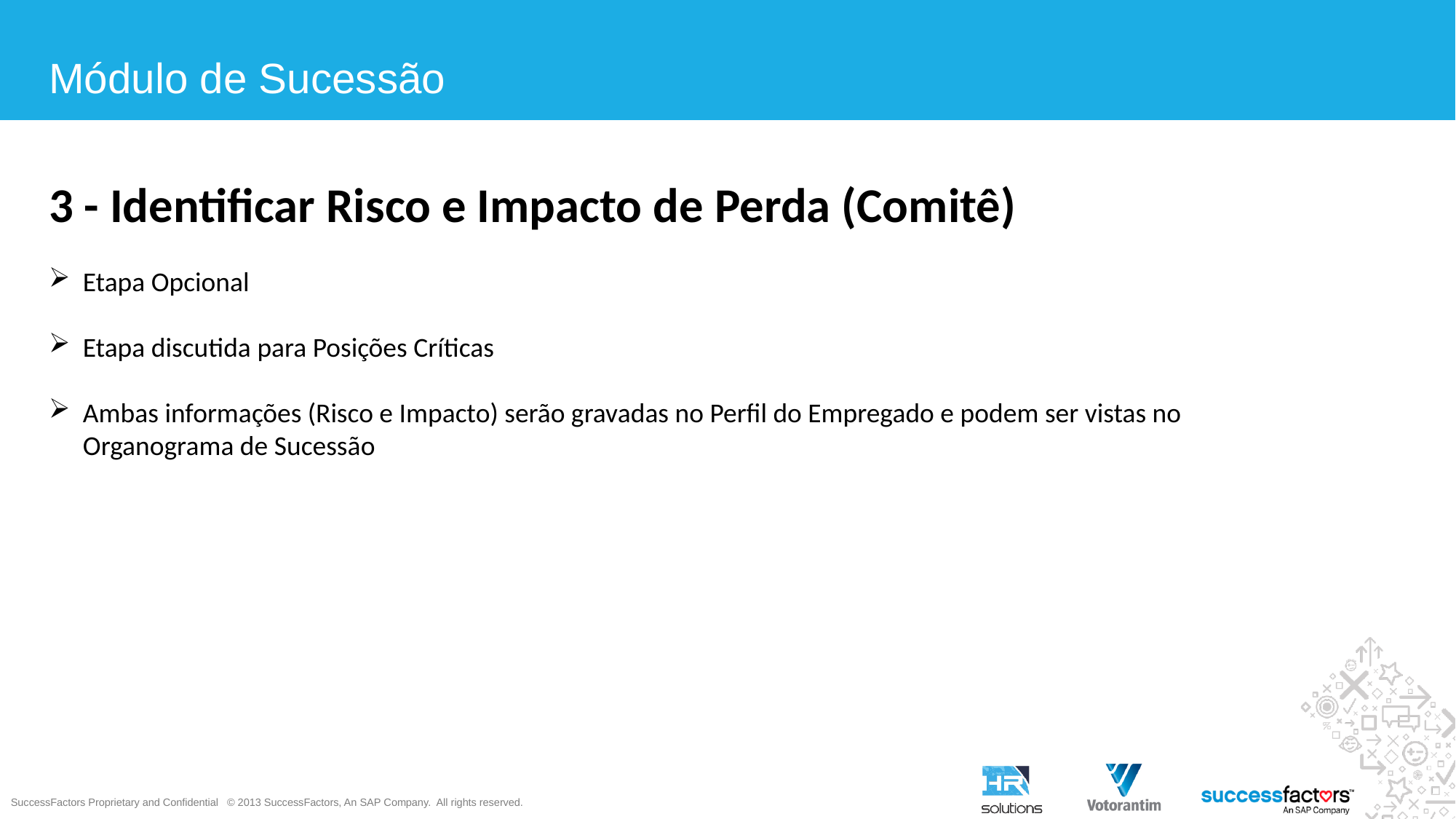

# Módulo de Sucessão
3 - Identificar Risco e Impacto de Perda (Comitê)

Etapa Opcional

Etapa discutida para Posições Críticas

Ambas informações (Risco e Impacto) serão gravadas no Perfil do Empregado e podem ser vistas no Organograma de Sucessão